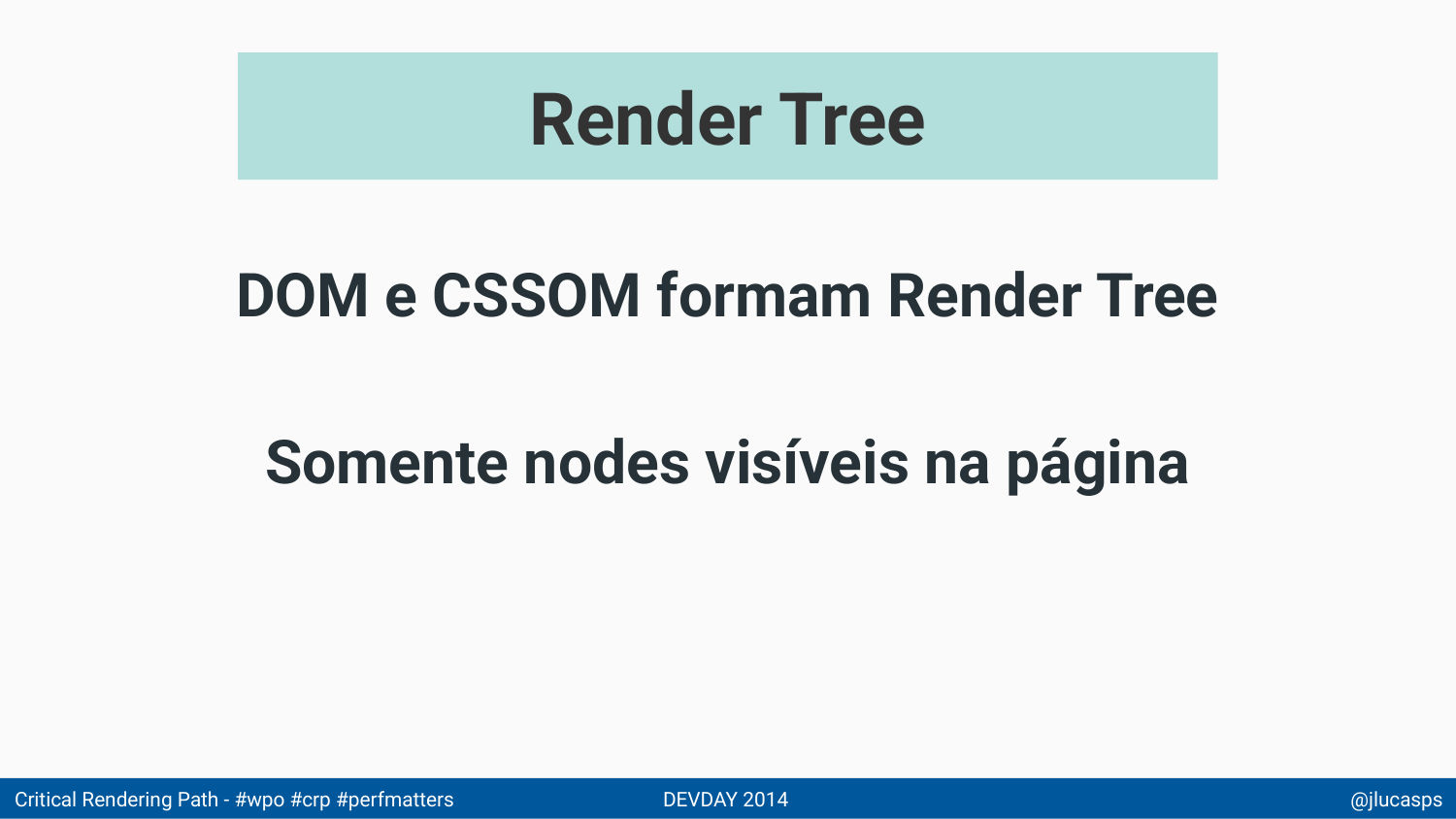

Render Tree
DOM e CSSOM formam Render Tree
Somente nodes visíveis na página